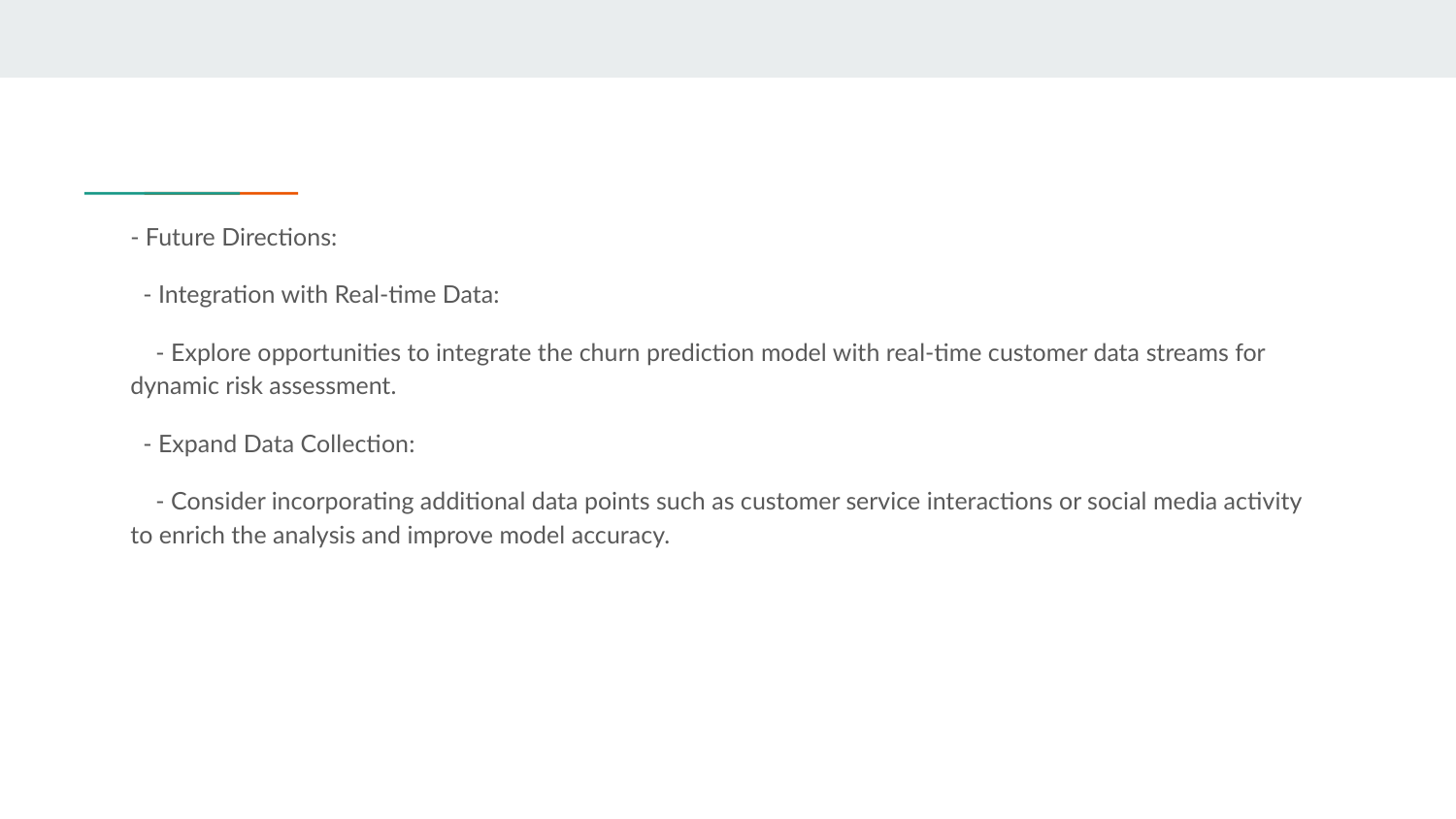

- Future Directions:
  - Integration with Real-time Data:
    - Explore opportunities to integrate the churn prediction model with real-time customer data streams for dynamic risk assessment.
  - Expand Data Collection:
    - Consider incorporating additional data points such as customer service interactions or social media activity to enrich the analysis and improve model accuracy.